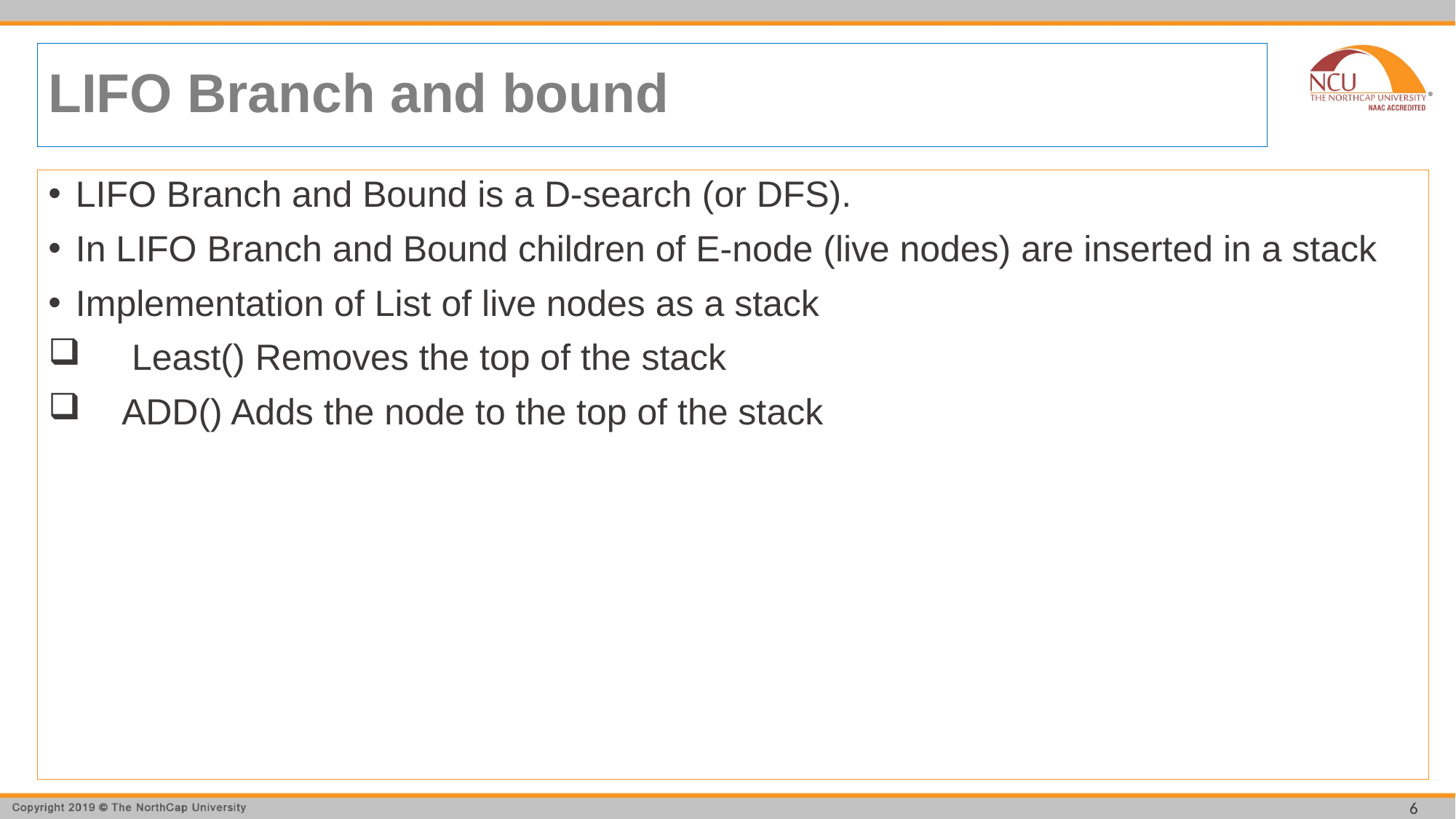

# LIFO Branch and bound
LIFO Branch and Bound is a D-search (or DFS).
In LIFO Branch and Bound children of E-node (live nodes) are inserted in a stack
Implementation of List of live nodes as a stack
     Least() Removes the top of the stack
    ADD() Adds the node to the top of the stack

6